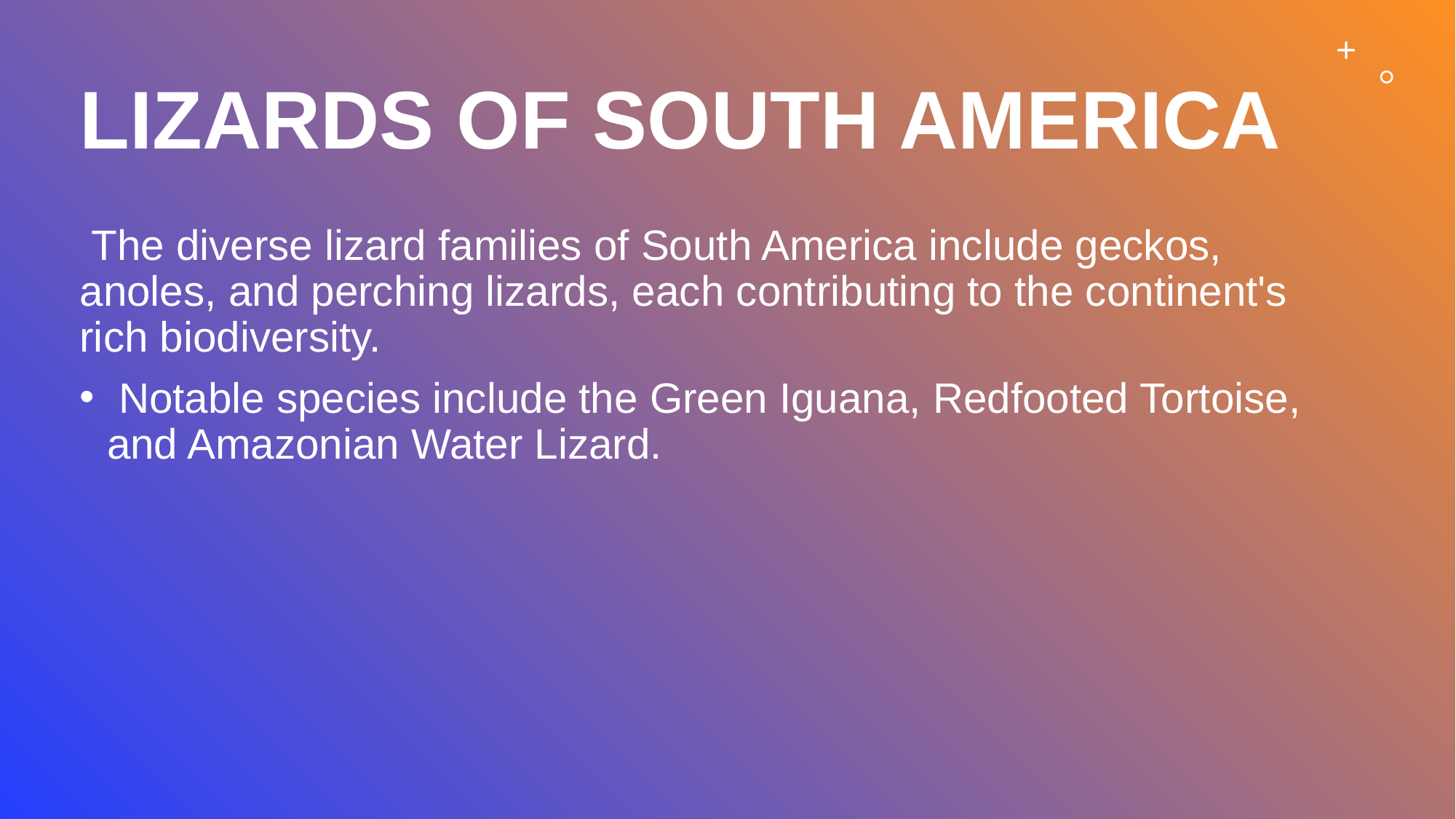

# Lizards of South America
 The diverse lizard families of South America include geckos, anoles, and perching lizards, each contributing to the continent's rich biodiversity.
 Notable species include the Green Iguana, Redfooted Tortoise, and Amazonian Water Lizard.